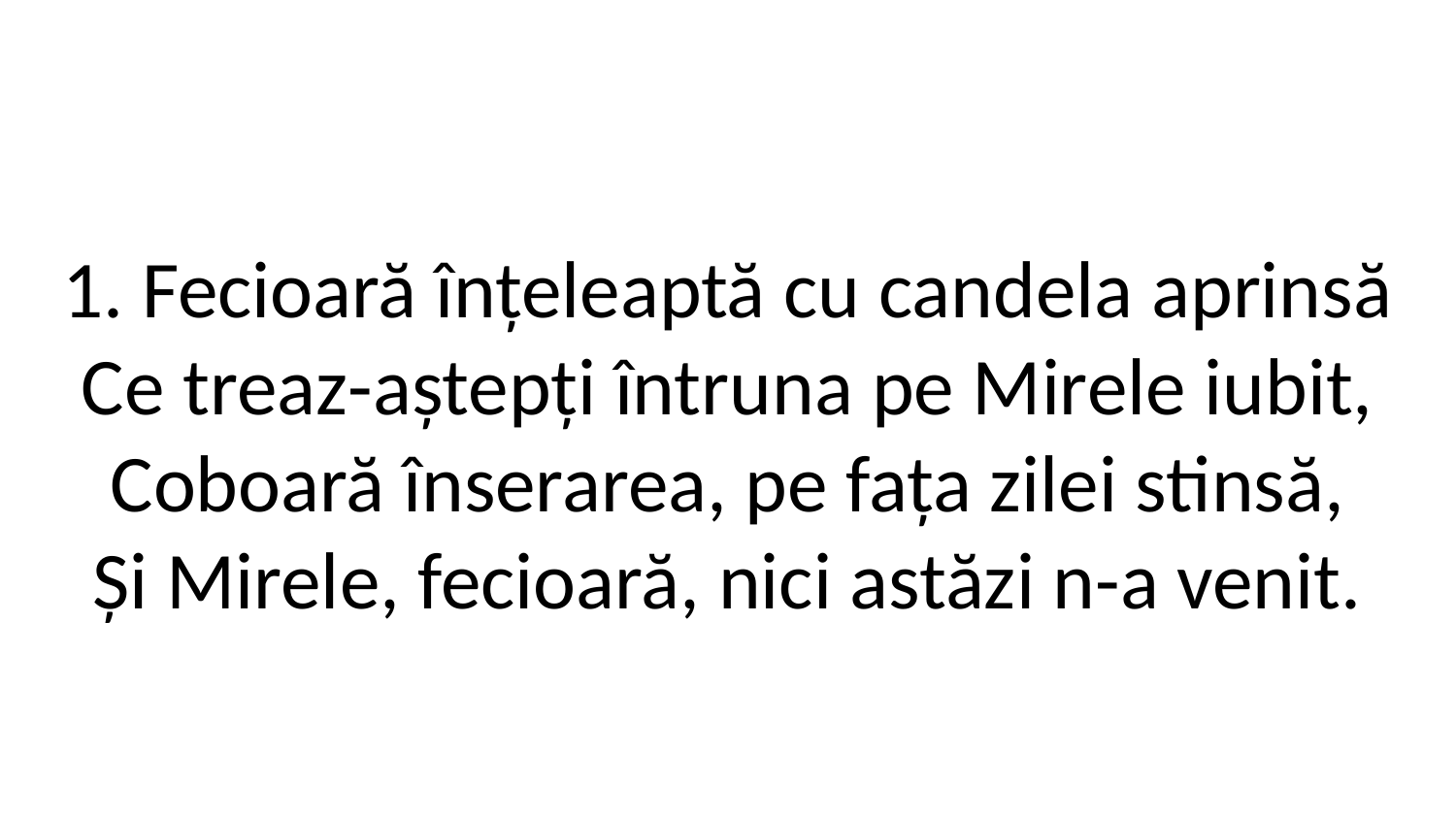

1. Fecioară înțeleaptă cu candela aprinsă
Ce treaz-aștepți întruna pe Mirele iubit,
Coboară înserarea, pe fața zilei stinsă,
Și Mirele, fecioară, nici astăzi n-a venit.